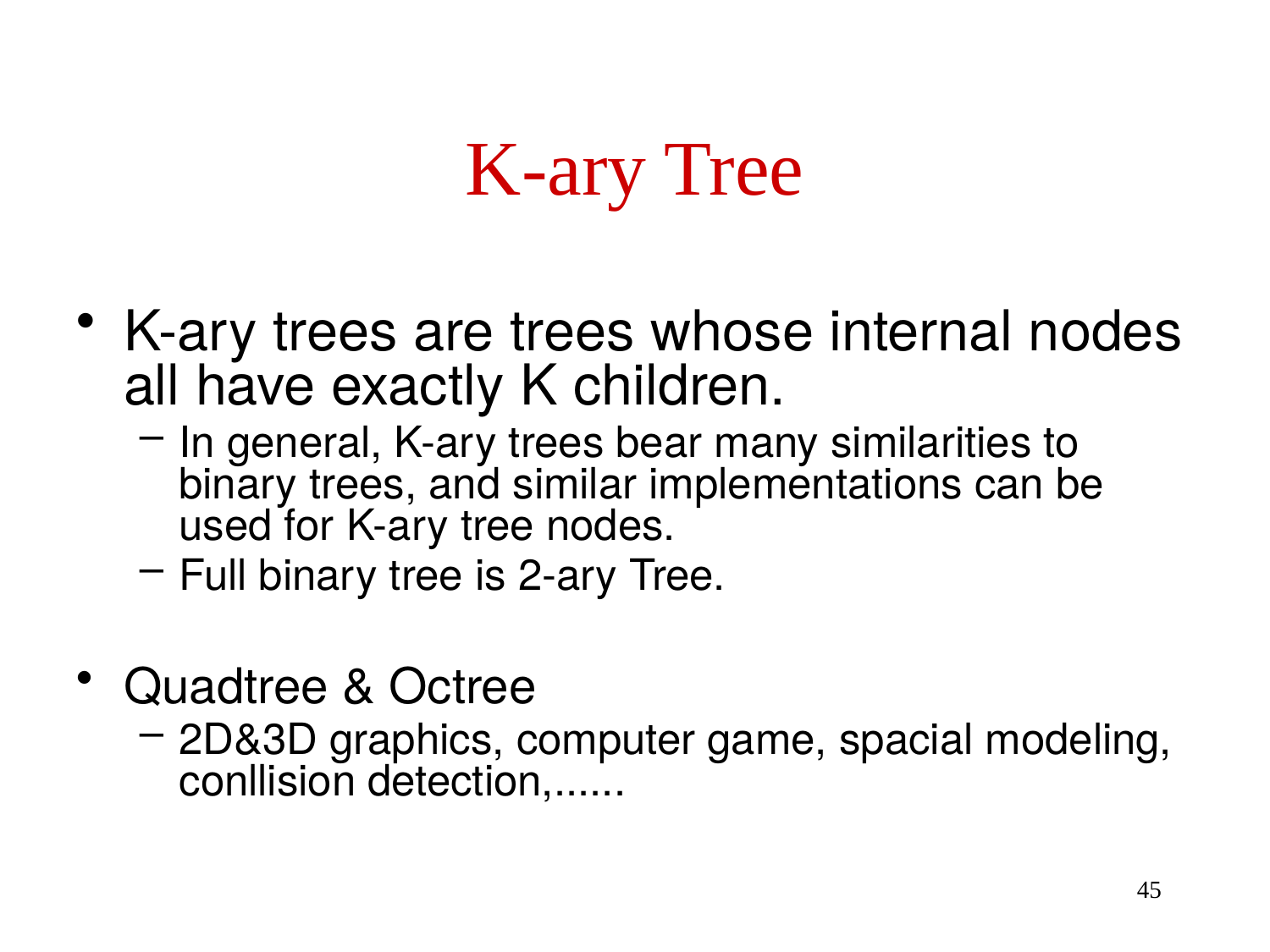

# K-ary Tree

K-ary trees are trees whose internal nodes all have exactly K children.
In general, K-ary trees bear many similarities to binary trees, and similar implementations can be used for K-ary tree nodes.
Full binary tree is 2-ary Tree.

Quadtree & Octree
2D&3D graphics, computer game, spacial modeling, conllision detection,......
45